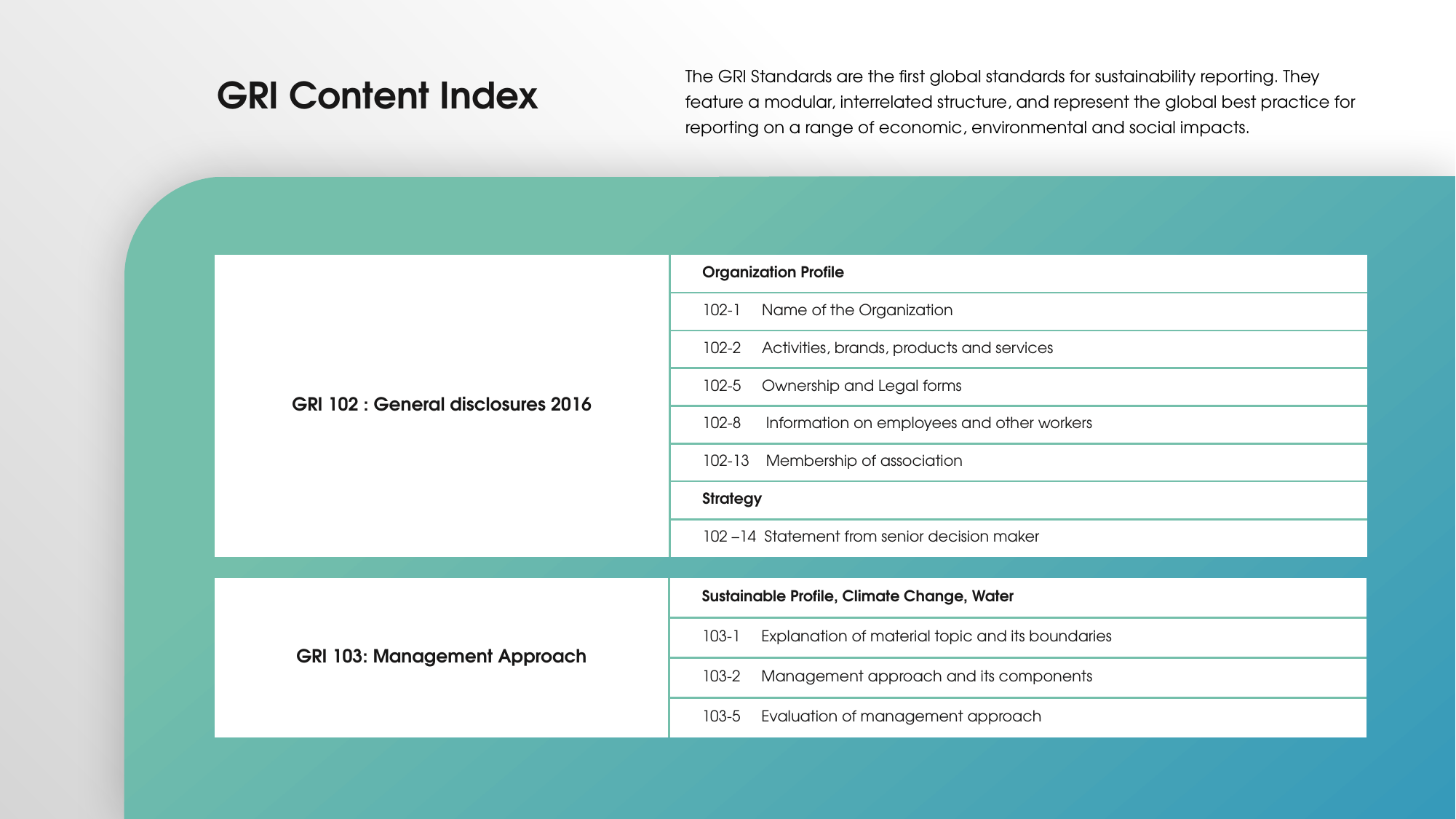

The GRI Standards are the first global standards for sustainability reporting. They feature a modular, interrelated structure, and represent the global best practice for reporting on a range of economic, environmental and social impacts.
GRI Content Index

| GRI 102 : General disclosures 2016 | Organization Profile |
| --- | --- |
|  | 102-1 Name of the Organization |
|  | 102-2 Activities, brands, products and services |
|  | 102-5 Ownership and Legal forms |
|  | 102-8 Information on employees and other workers |
|  | 102-13 Membership of association |
|  | Strategy |
|  | 102 –14 Statement from senior decision maker |
| GRI 103: Management Approach | Sustainable Profile, Climate Change, Water |
| --- | --- |
|  | 103-1 Explanation of material topic and its boundaries |
|  | 103-2 Management approach and its components |
|  | 103-5 Evaluation of management approach |